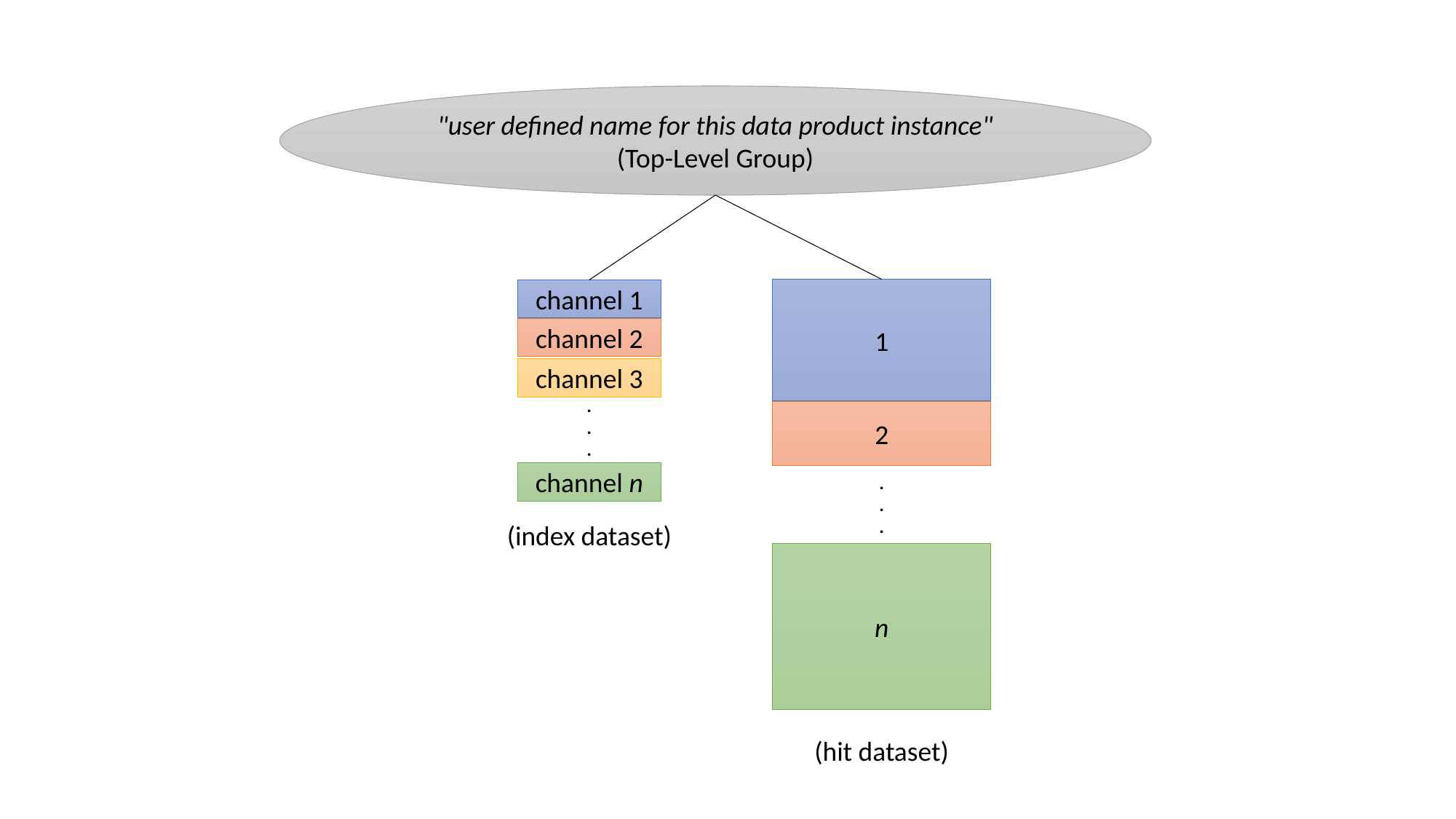

"user defined name for this data product instance"
(Top-Level Group)
1
channel 1
channel 2
channel 3
.
.
.
2
channel n
.
.
.
(index dataset)
n
(hit dataset)